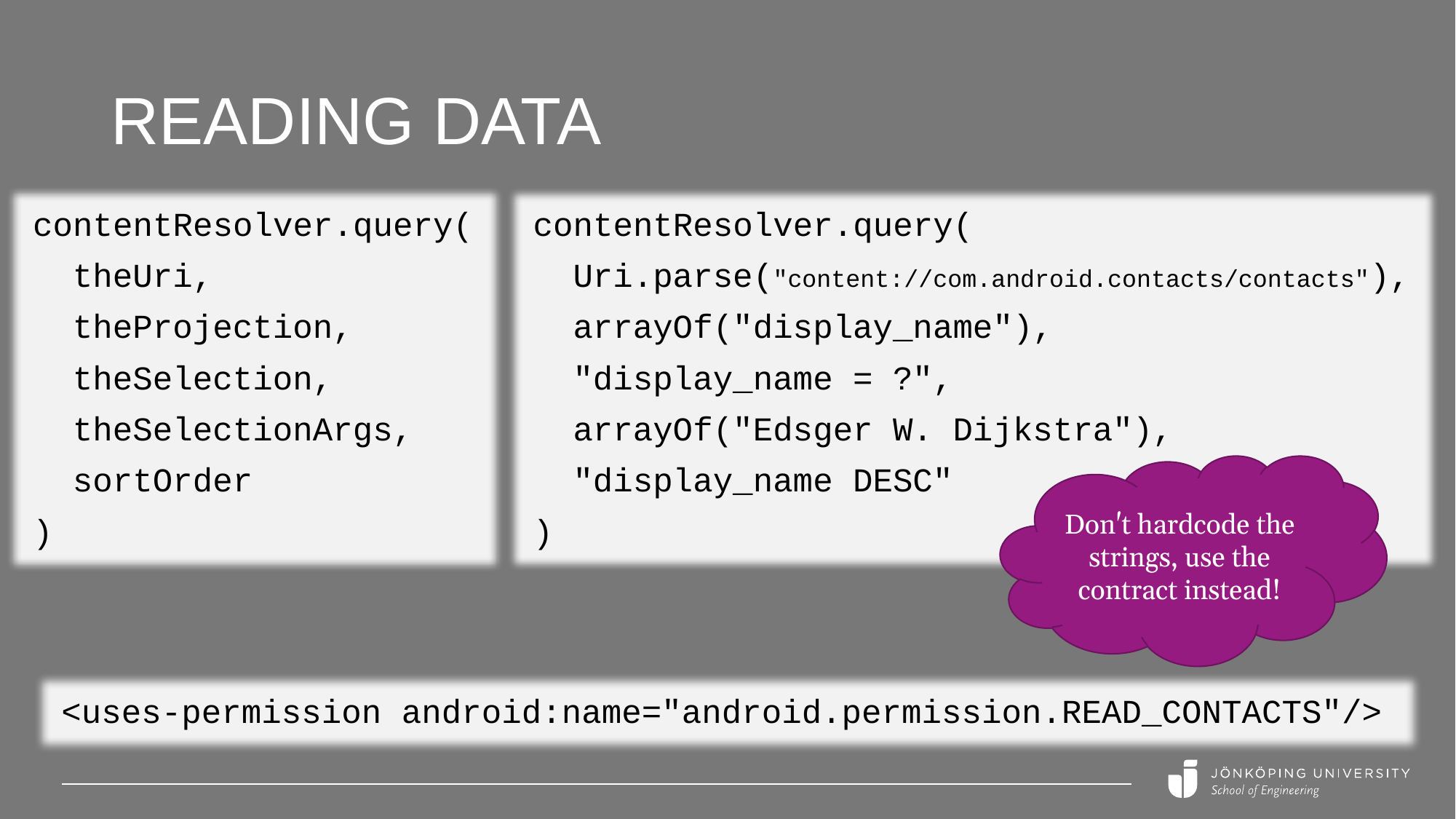

# Reading data
contentResolver.query(
  theUri,
  theProjection,
  theSelection,
  theSelectionArgs,
  sortOrder
)
contentResolver.query(
  Uri.parse("content://com.android.contacts/contacts"),
  arrayOf("display_name"),
  "display_name = ?",
  arrayOf("Edsger W. Dijkstra"),
  "display_name DESC"
)
Don't hardcode the strings, use the contract instead!
<uses-permission android:name="android.permission.READ_CONTACTS"/>